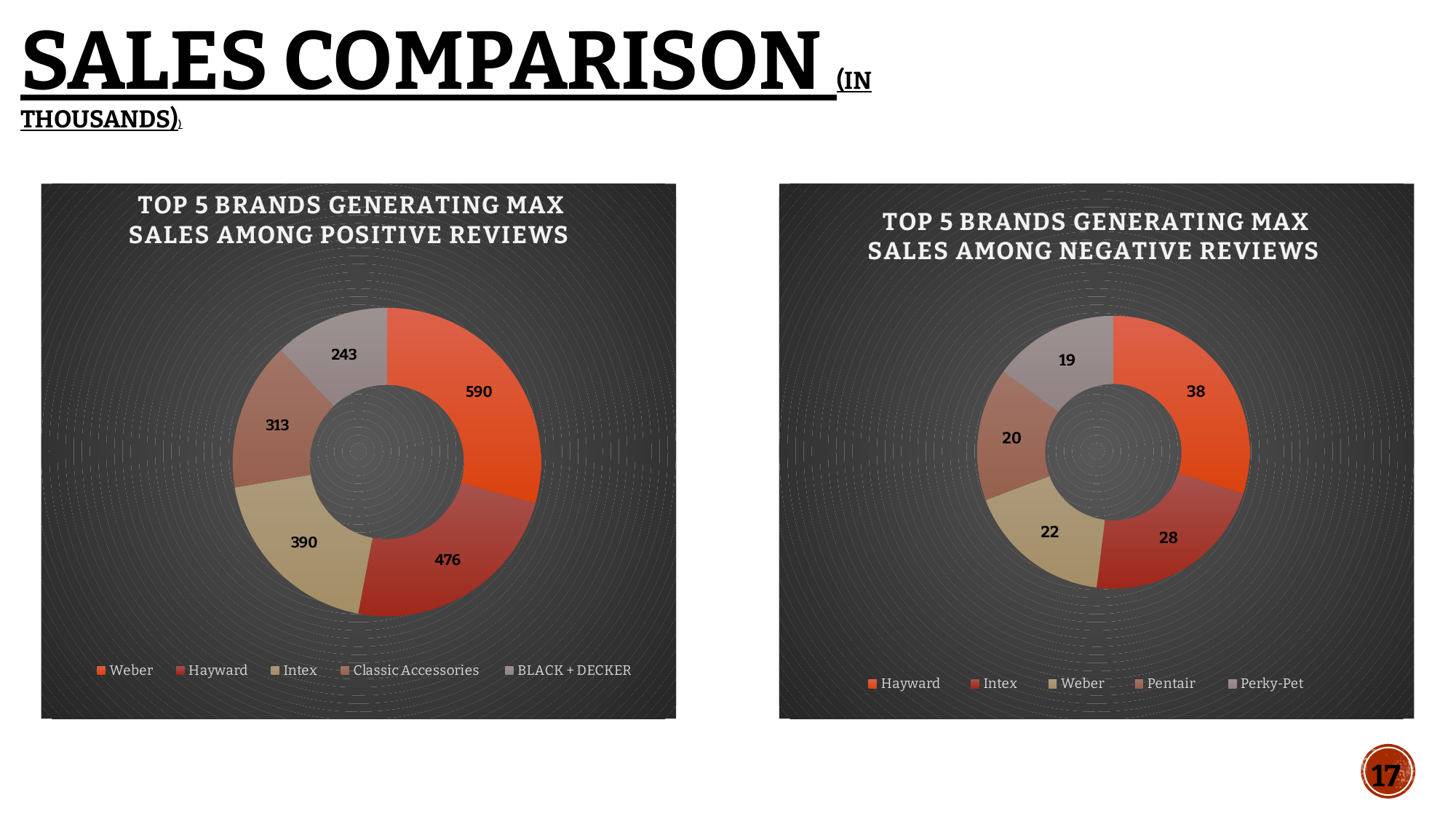

# Sales Comparison (in thousands))

### Chart: TOP 5 BRANDS GENERATING MAX SALES AMONG NEGATIVE REVIEWS

| Category | Sales |
|---|---|
| Hayward | 38.0 |
| Intex | 28.0 |
| Weber | 22.0 |
| Pentair  | 20.0 |
| Perky-Pet | 19.0 |

### Chart: TOP 5 BRANDS GENERATING MAX SALES AMONG POSITIVE REVIEWS

| Category | Sales |
|---|---|
| Weber | 590.0 |
| Hayward | 476.0 |
| Intex | 390.0 |
| Classic Accessories  | 313.0 |
| BLACK + DECKER  | 243.0 |
17